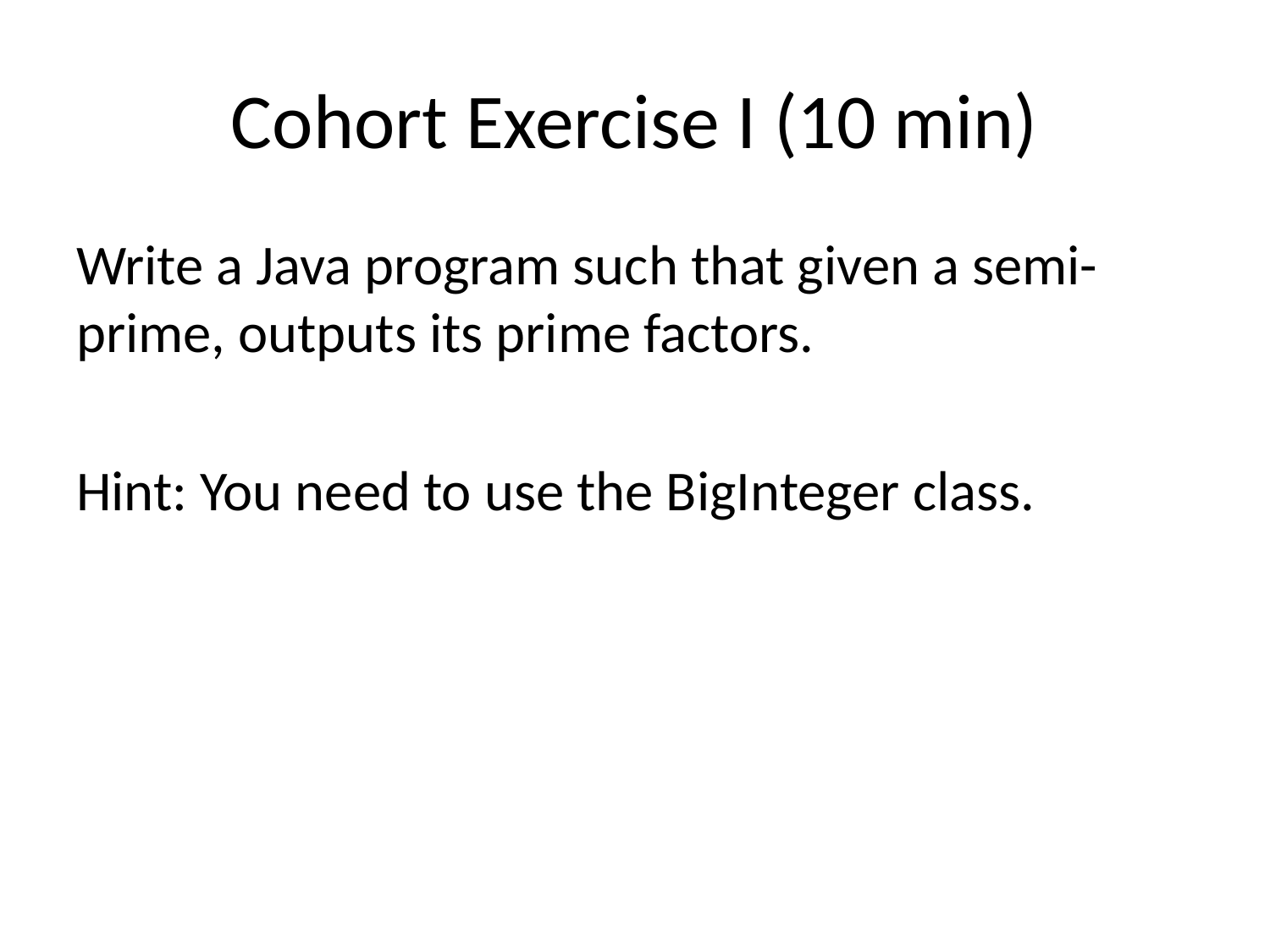

# Cohort Exercise I (10 min)
Write a Java program such that given a semi-prime, outputs its prime factors.

Hint: You need to use the BigInteger class.